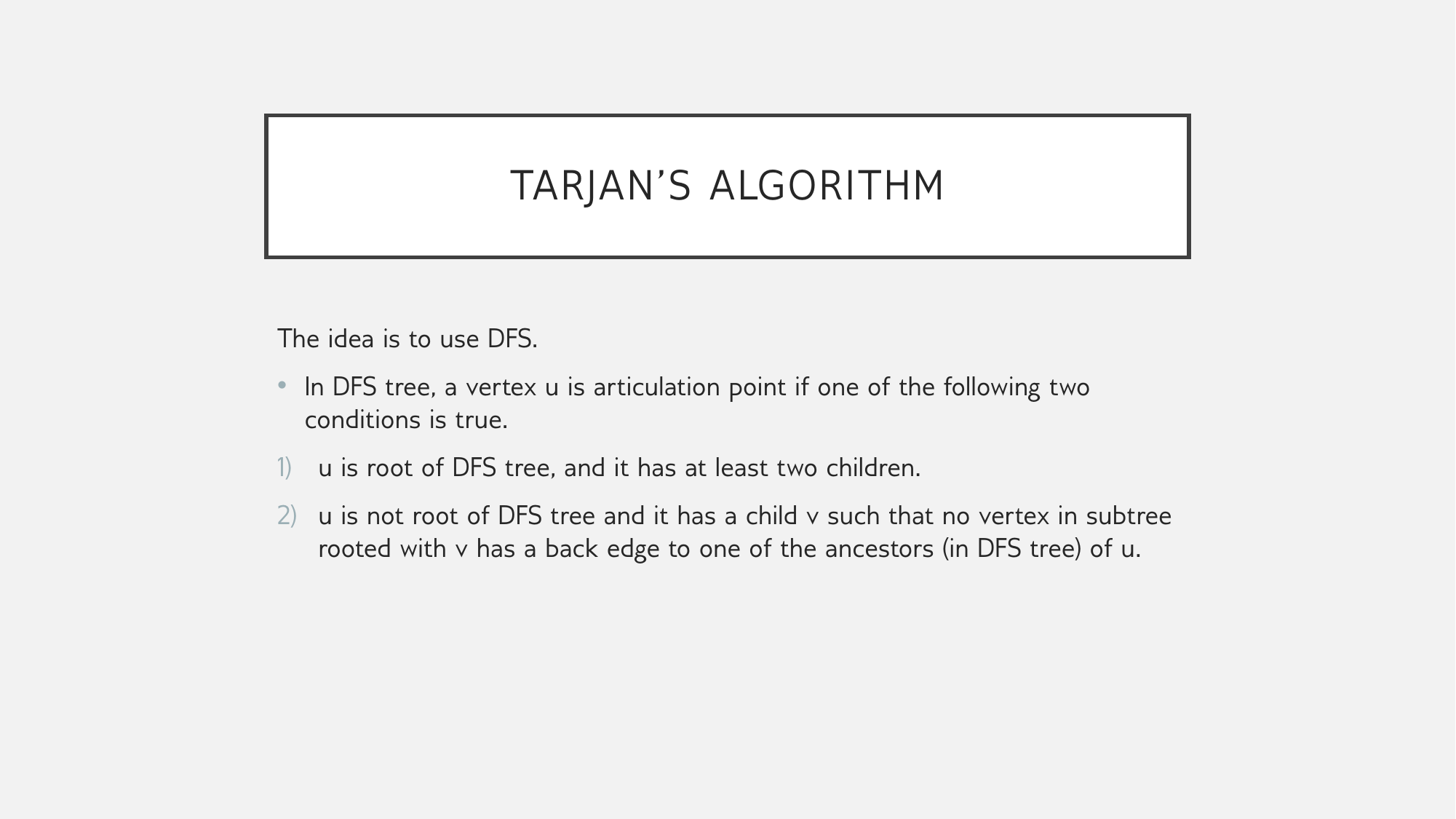

# Tarjan’s Algorithm
The idea is to use DFS.
In DFS tree, a vertex u is articulation point if one of the following two conditions is true.
u is root of DFS tree, and it has at least two children.
u is not root of DFS tree and it has a child v such that no vertex in subtree rooted with v has a back edge to one of the ancestors (in DFS tree) of u.